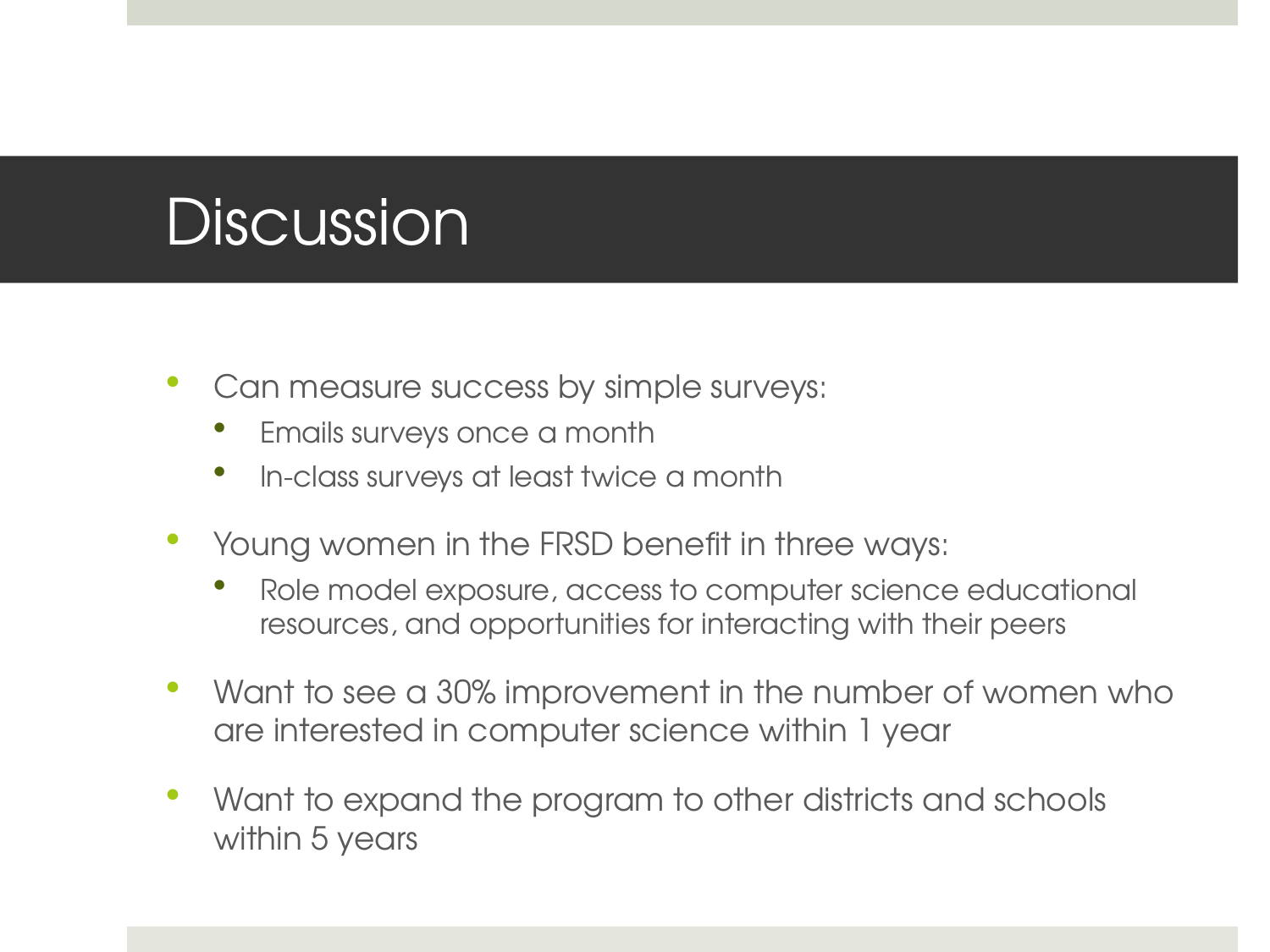

# Discussion
Can measure success by simple surveys:
Emails surveys once a month
In-class surveys at least twice a month
Young women in the FRSD benefit in three ways:
Role model exposure, access to computer science educational resources, and opportunities for interacting with their peers
Want to see a 30% improvement in the number of women who are interested in computer science within 1 year
Want to expand the program to other districts and schools within 5 years